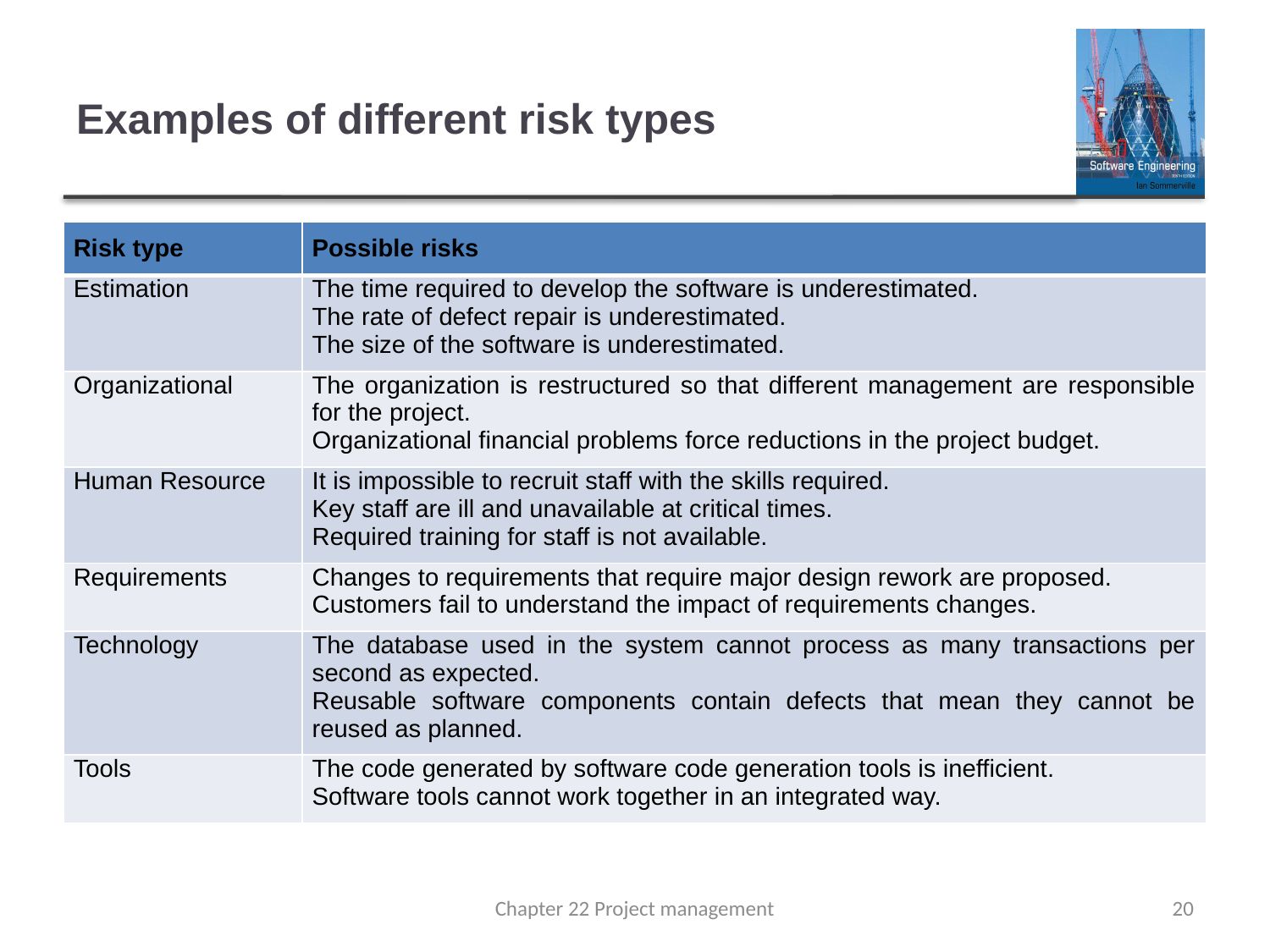

# Examples of different risk types
| Risk type | Possible risks |
| --- | --- |
| Estimation | The time required to develop the software is underestimated. The rate of defect repair is underestimated. The size of the software is underestimated. |
| Organizational | The organization is restructured so that different management are responsible for the project. Organizational financial problems force reductions in the project budget. |
| Human Resource | It is impossible to recruit staff with the skills required. Key staff are ill and unavailable at critical times. Required training for staff is not available. |
| Requirements | Changes to requirements that require major design rework are proposed. Customers fail to understand the impact of requirements changes. |
| Technology | The database used in the system cannot process as many transactions per second as expected. Reusable software components contain defects that mean they cannot be reused as planned. |
| Tools | The code generated by software code generation tools is inefficient. Software tools cannot work together in an integrated way. |
Chapter 22 Project management
20